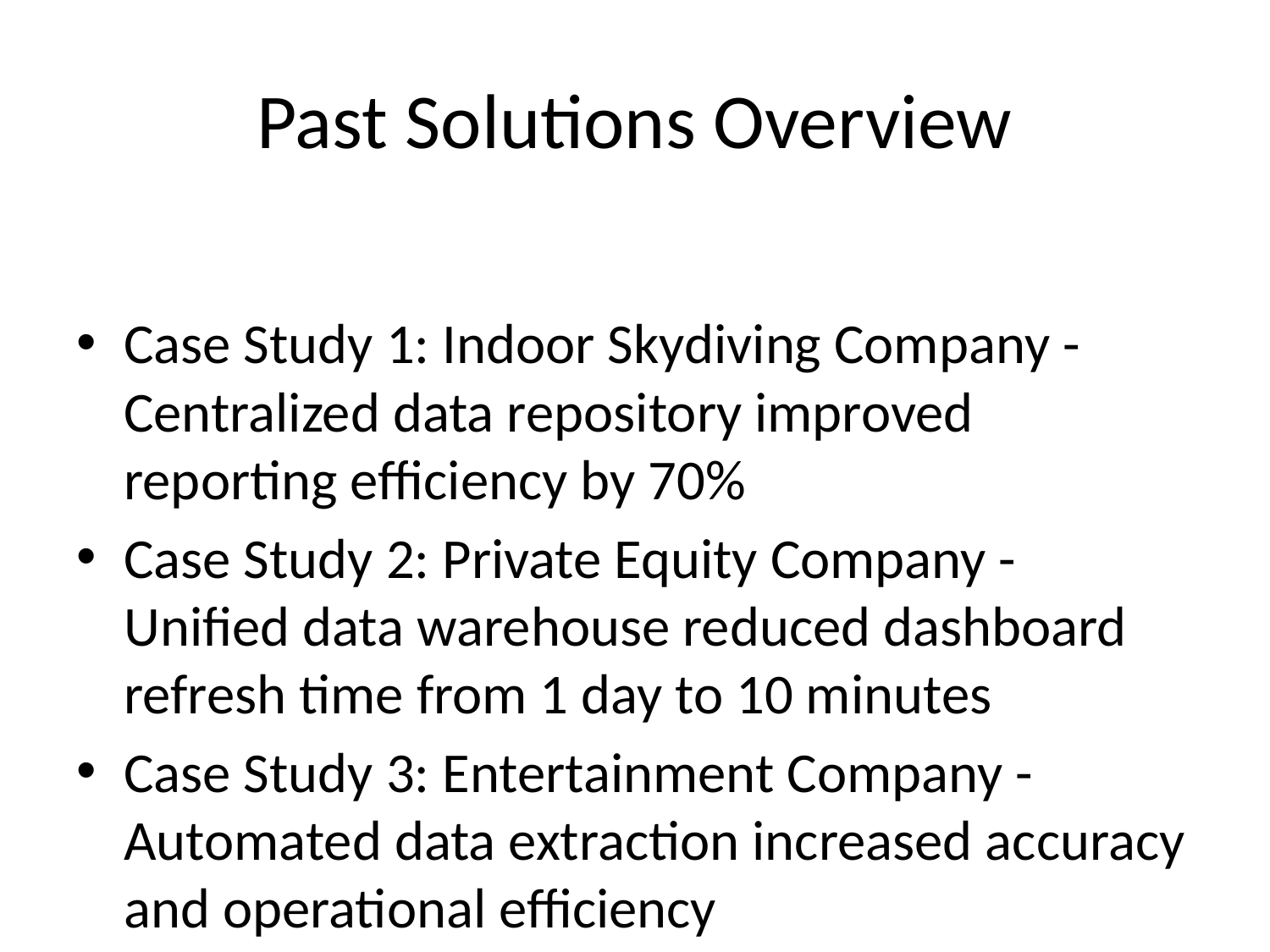

# Past Solutions Overview

Case Study 1: Indoor Skydiving Company - Centralized data repository improved reporting efficiency by 70%
Case Study 2: Private Equity Company - Unified data warehouse reduced dashboard refresh time from 1 day to 10 minutes
Case Study 3: Entertainment Company - Automated data extraction increased accuracy and operational efficiency